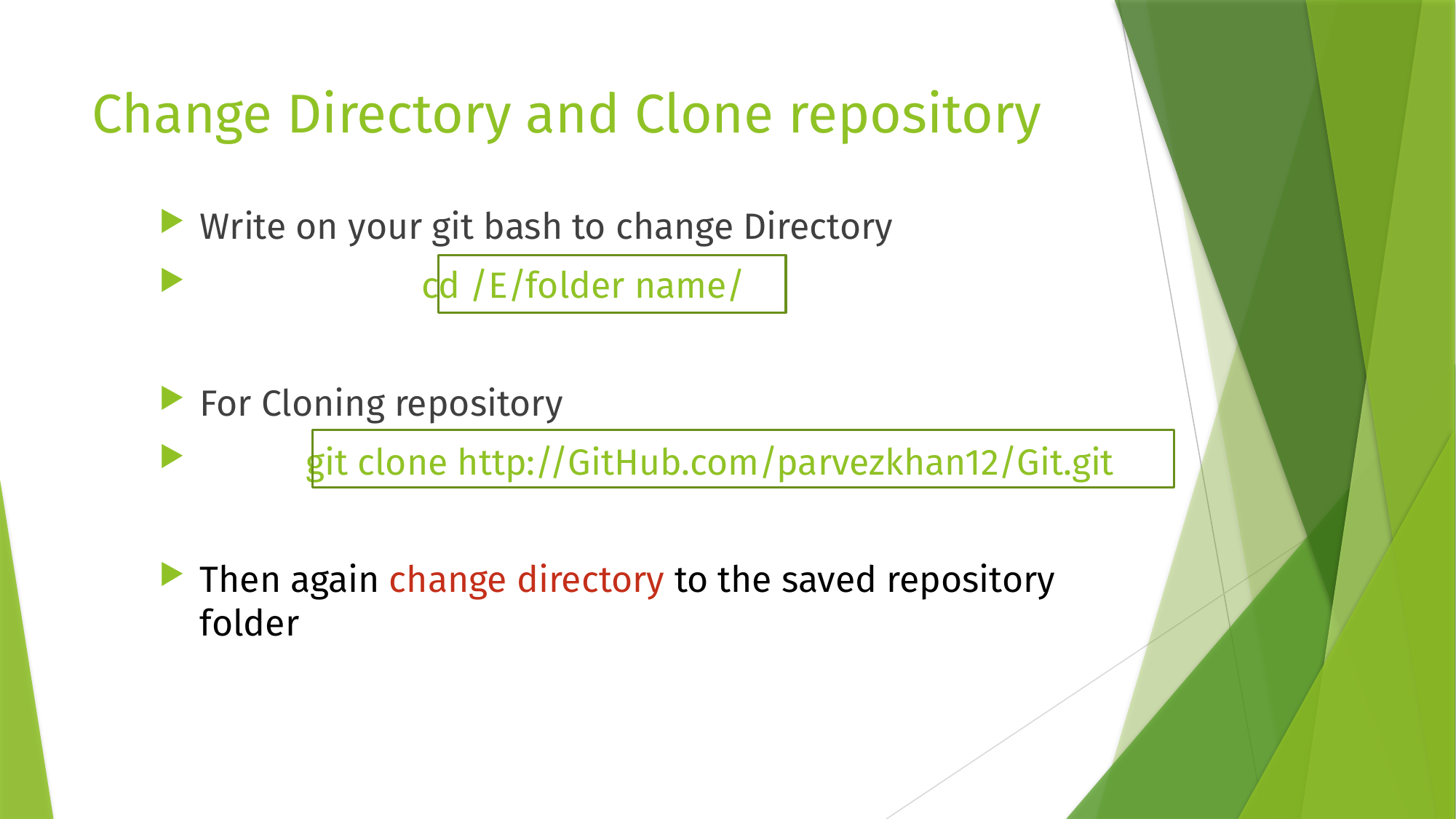

# Change Directory and Clone repository
Write on your git bash to change Directory
                       cd /E/folder name/

For Cloning repository
           git clone http://GitHub.com/parvezkhan12/Git.git

Then again change directory to the saved repository folder